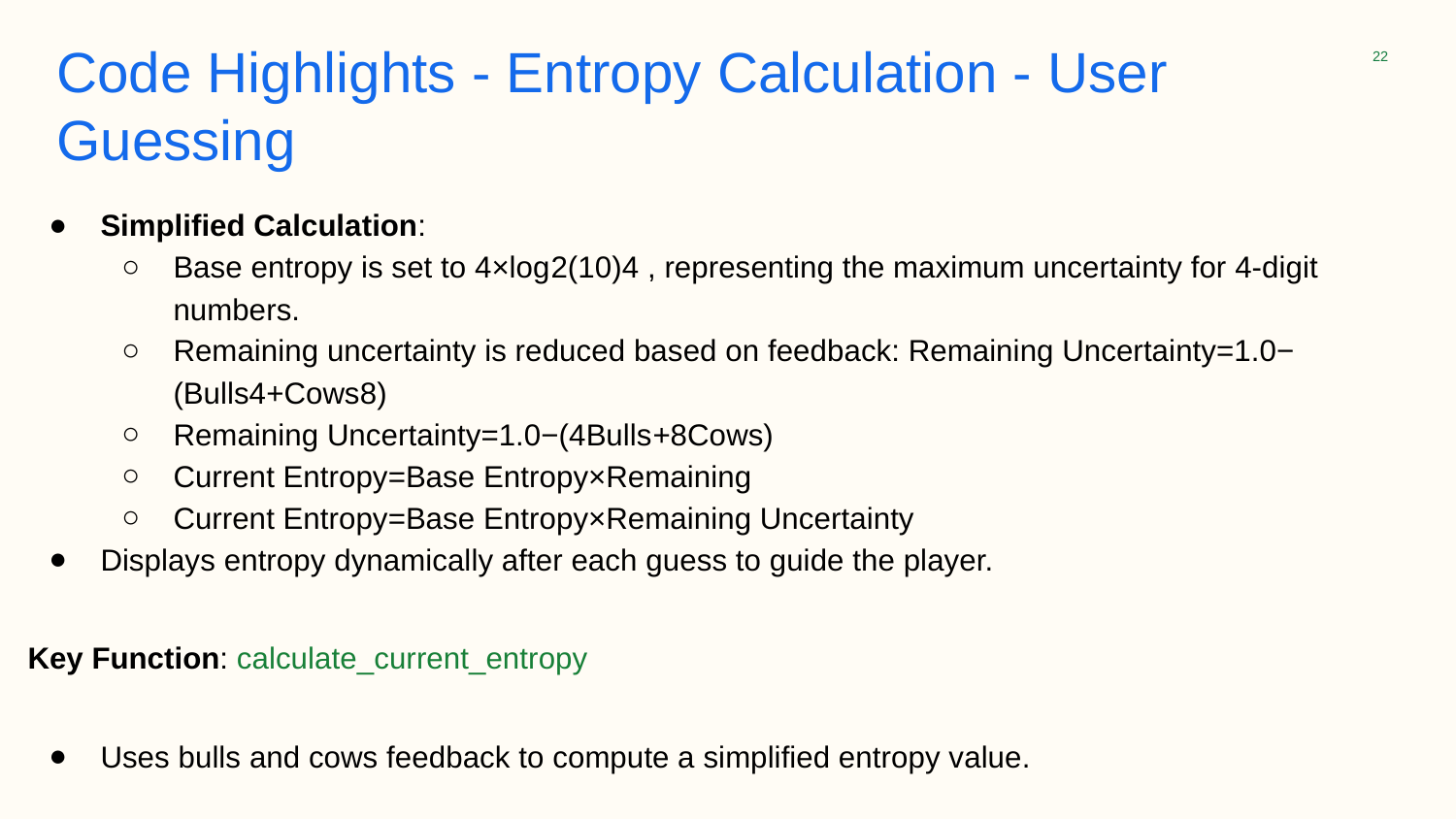

# Code Highlights - Entropy Calculation - User Guessing
22
Simplified Calculation:
Base entropy is set to 4×log⁡2(10)4 , representing the maximum uncertainty for 4-digit numbers.
Remaining uncertainty is reduced based on feedback: Remaining Uncertainty=1.0−(Bulls4+Cows8)
Remaining Uncertainty=1.0−(4Bulls​+8Cows​)
Current Entropy=Base Entropy×Remaining
Current Entropy=Base Entropy×Remaining Uncertainty
Displays entropy dynamically after each guess to guide the player.
Key Function: calculate_current_entropy
Uses bulls and cows feedback to compute a simplified entropy value.